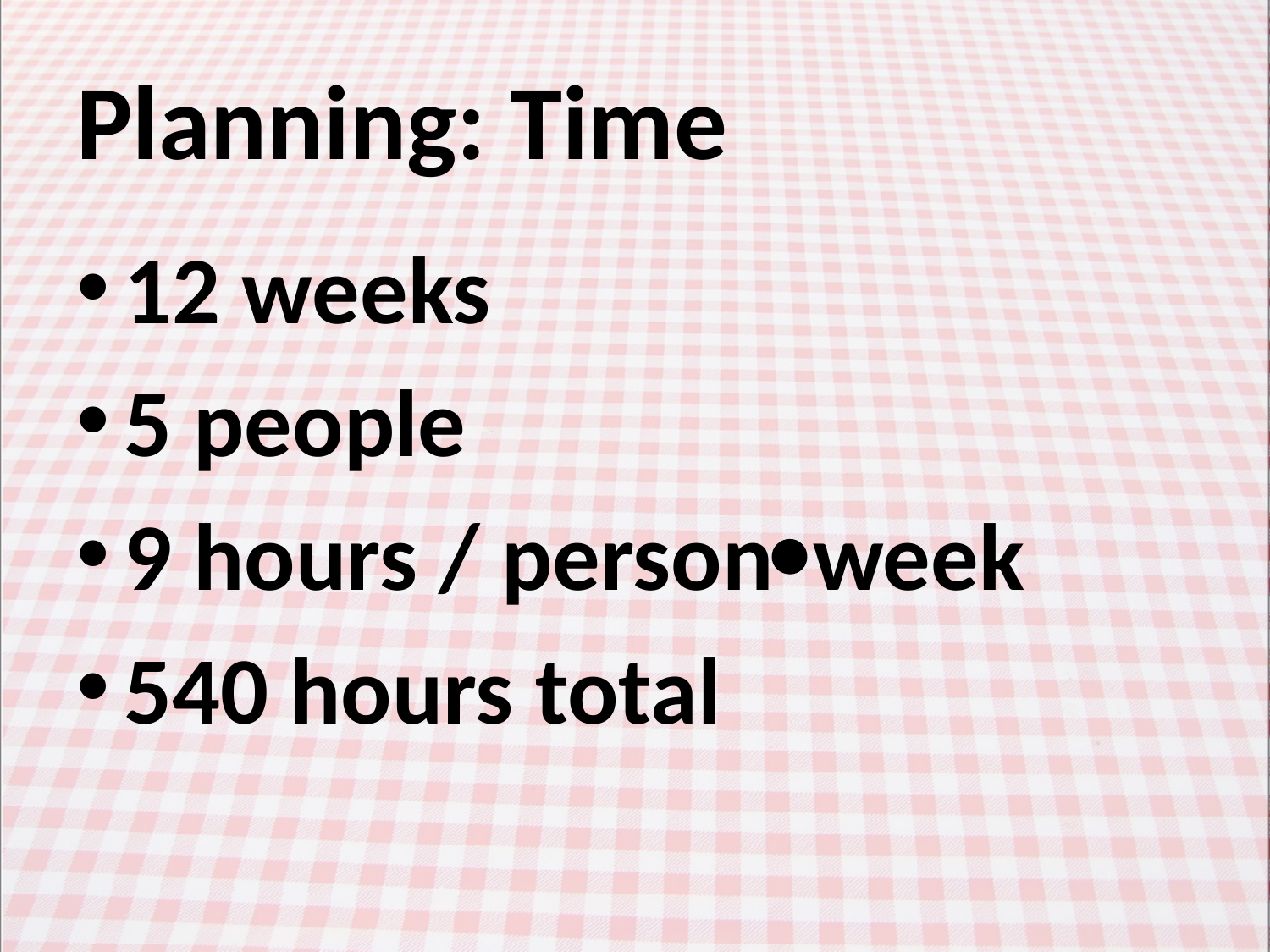

# Planning: Time
12 weeks
5 people
9 hours / person•week
540 hours total